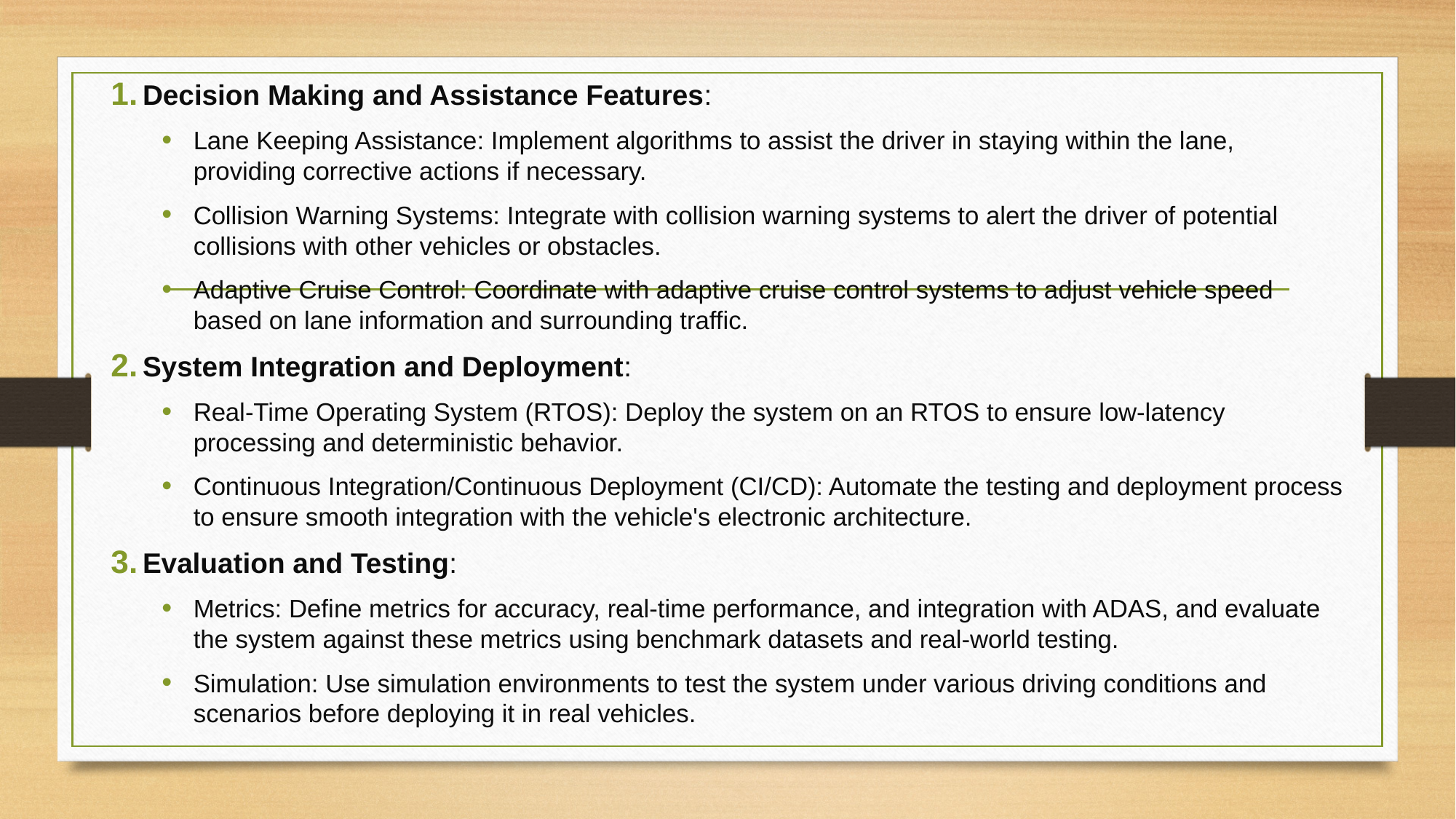

Decision Making and Assistance Features:
Lane Keeping Assistance: Implement algorithms to assist the driver in staying within the lane, providing corrective actions if necessary.
Collision Warning Systems: Integrate with collision warning systems to alert the driver of potential collisions with other vehicles or obstacles.
Adaptive Cruise Control: Coordinate with adaptive cruise control systems to adjust vehicle speed based on lane information and surrounding traffic.
System Integration and Deployment:
Real-Time Operating System (RTOS): Deploy the system on an RTOS to ensure low-latency processing and deterministic behavior.
Continuous Integration/Continuous Deployment (CI/CD): Automate the testing and deployment process to ensure smooth integration with the vehicle's electronic architecture.
Evaluation and Testing:
Metrics: Define metrics for accuracy, real-time performance, and integration with ADAS, and evaluate the system against these metrics using benchmark datasets and real-world testing.
Simulation: Use simulation environments to test the system under various driving conditions and scenarios before deploying it in real vehicles.